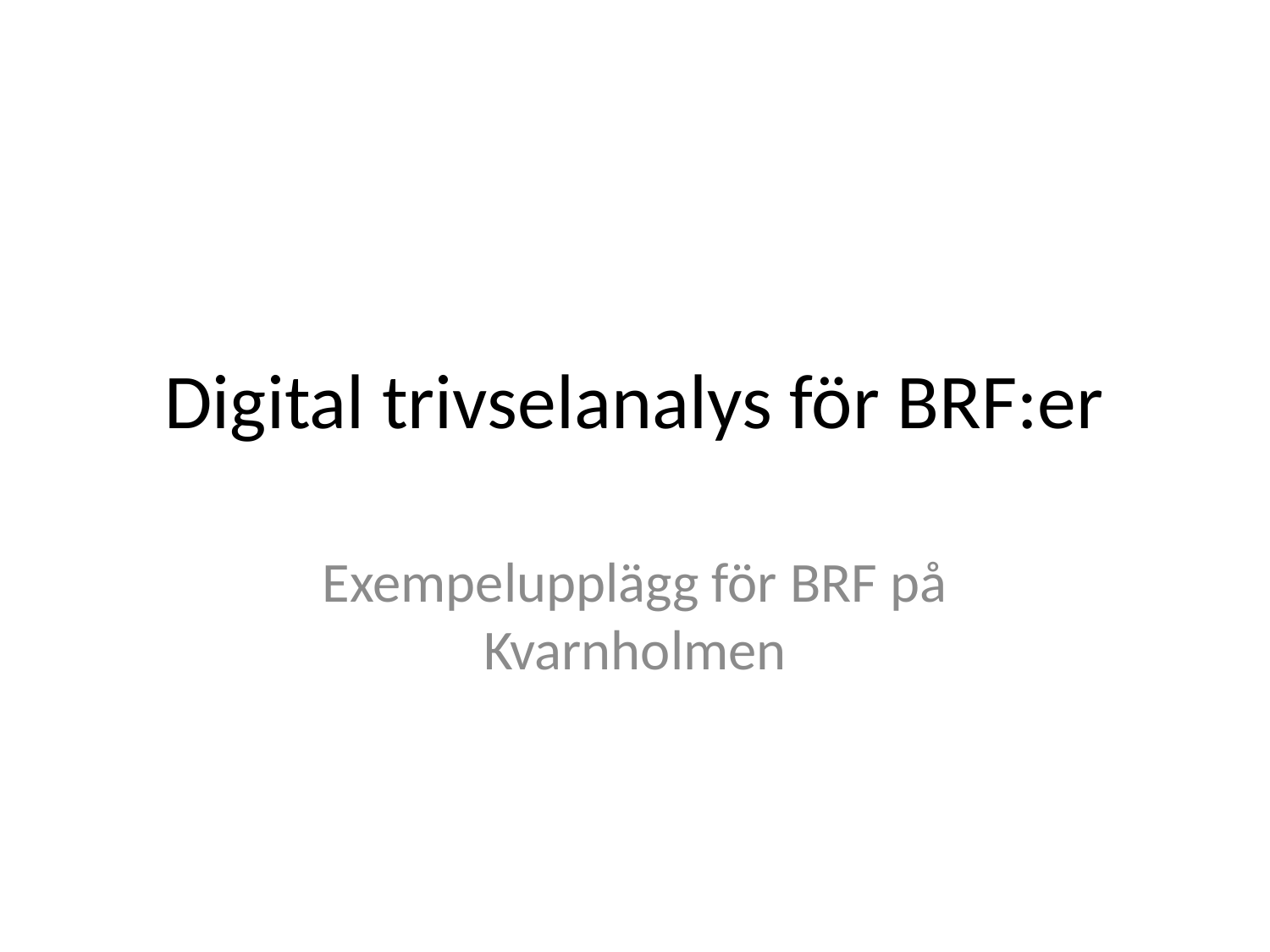

# Digital trivselanalys för BRF:er
Exempelupplägg för BRF på Kvarnholmen